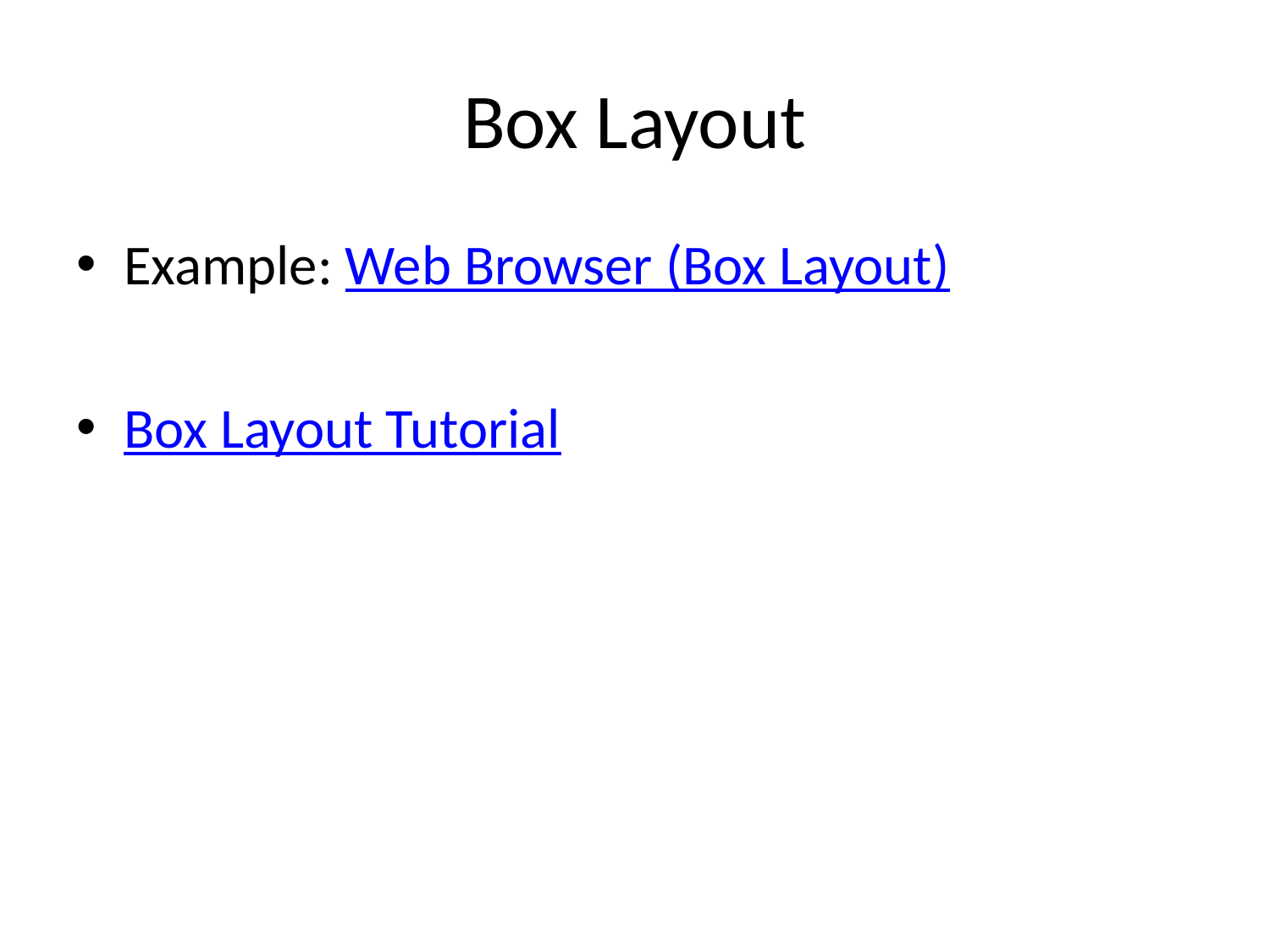

# Box Layout
Example: Web Browser (Box Layout)

Box Layout Tutorial